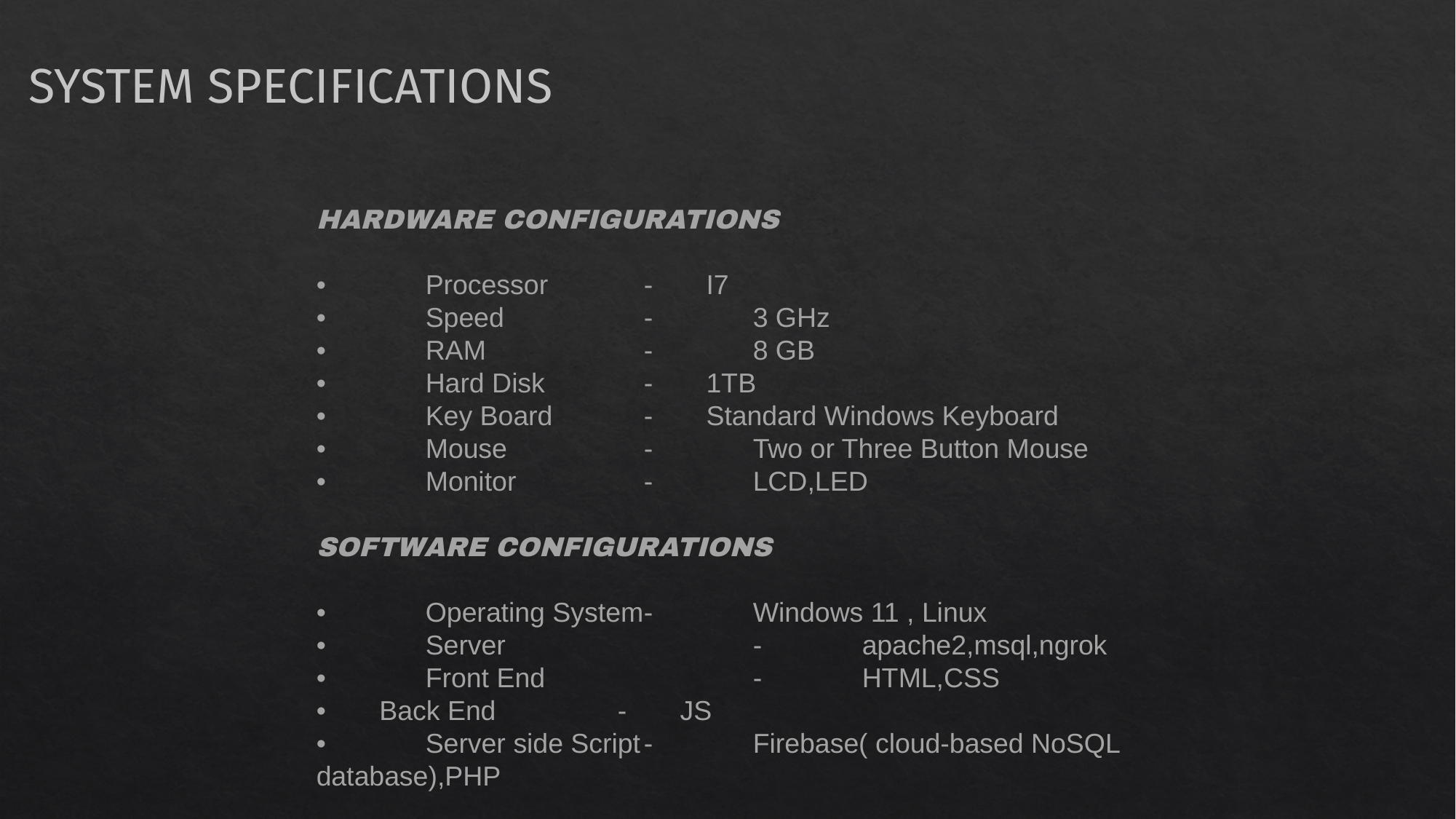

SYSTEM SPECIFICATIONS

HARDWARE CONFIGURATIONS

•	Processor	-       I7
•	Speed		-    	3 GHz
•	RAM		-    	8 GB
•	Hard Disk	-       1TB
•	Key Board	-       Standard Windows Keyboard
•	Mouse		-    	Two or Three Button Mouse
•	Monitor		-    	LCD,LED

SOFTWARE CONFIGURATIONS

•	Operating System	- 	Windows 11 , Linux
•	Server			- 	apache2,msql,ngrok
•	Front End		- 	HTML,CSS
•       Back End                -       JS
•	Server side Script	-	Firebase( cloud-based NoSQL database),PHP